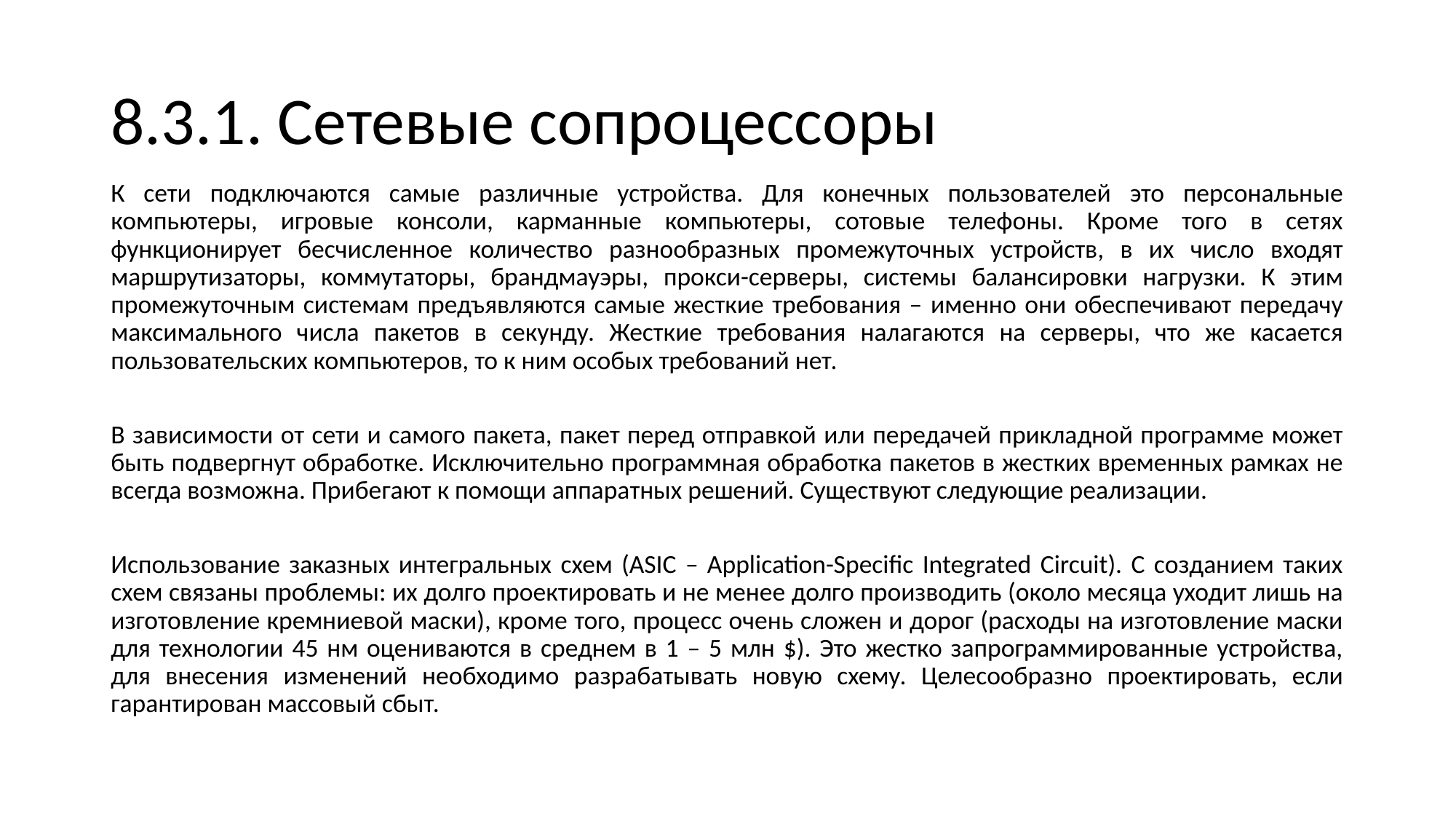

# 8.3.1. Сетевые сопроцессоры
К сети подключаются самые различные устройства. Для конечных пользователей это персональные компьютеры, игровые консоли, карманные компьютеры, сотовые телефоны. Кроме того в сетях функционирует бесчисленное количество разнообразных промежуточных устройств, в их число входят маршрутизаторы, коммутаторы, брандмауэры, прокси-серверы, системы балансировки нагрузки. К этим промежуточным системам предъявляются самые жесткие требования – именно они обеспечивают передачу максимального числа пакетов в секунду. Жесткие требования налагаются на серверы, что же касается пользовательских компьютеров, то к ним особых требований нет.

В зависимости от сети и самого пакета, пакет перед отправкой или передачей прикладной программе может быть подвергнут обработке. Исключительно программная обработка пакетов в жестких временных рамках не всегда возможна. Прибегают к помощи аппаратных решений. Существуют следующие реализации.

Использование заказных интегральных схем (ASIC – Application-Specific Integrated Circuit). С созданием таких схем связаны проблемы: их долго проектировать и не менее долго производить (около месяца уходит лишь на изготовление кремниевой маски), кроме того, процесс очень сложен и дорог (расходы на изготовление маски для технологии 45 нм оцениваются в среднем в 1 – 5 млн $). Это жестко запрограммированные устройства, для внесения изменений необходимо разрабатывать новую схему. Целесообразно проектировать, если гарантирован массовый сбыт.